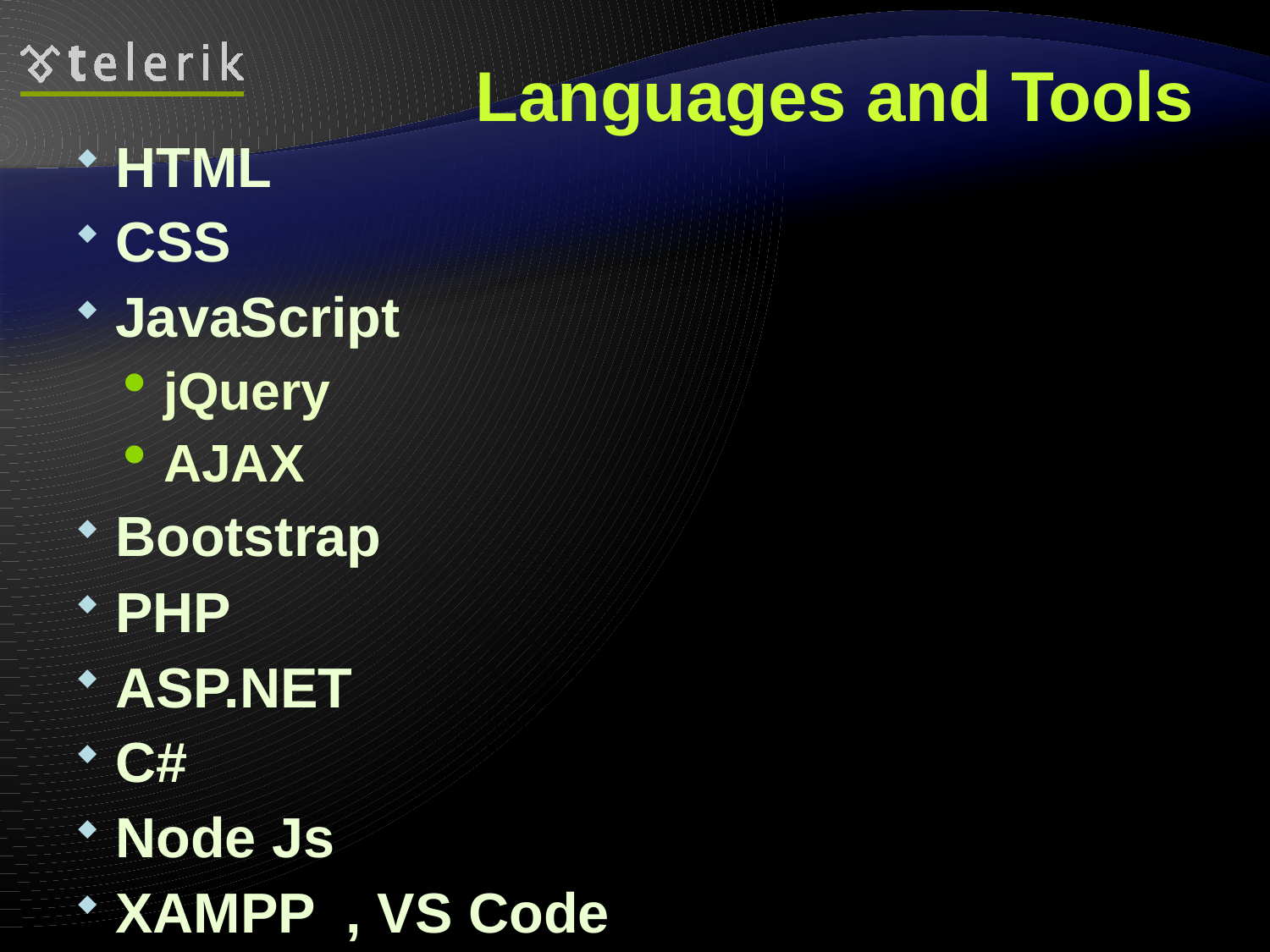

# Languages and Tools
HTML
CSS
JavaScript
jQuery
AJAX
Bootstrap
PHP
ASP.NET
C#
Node Js
XAMPP  , VS Code